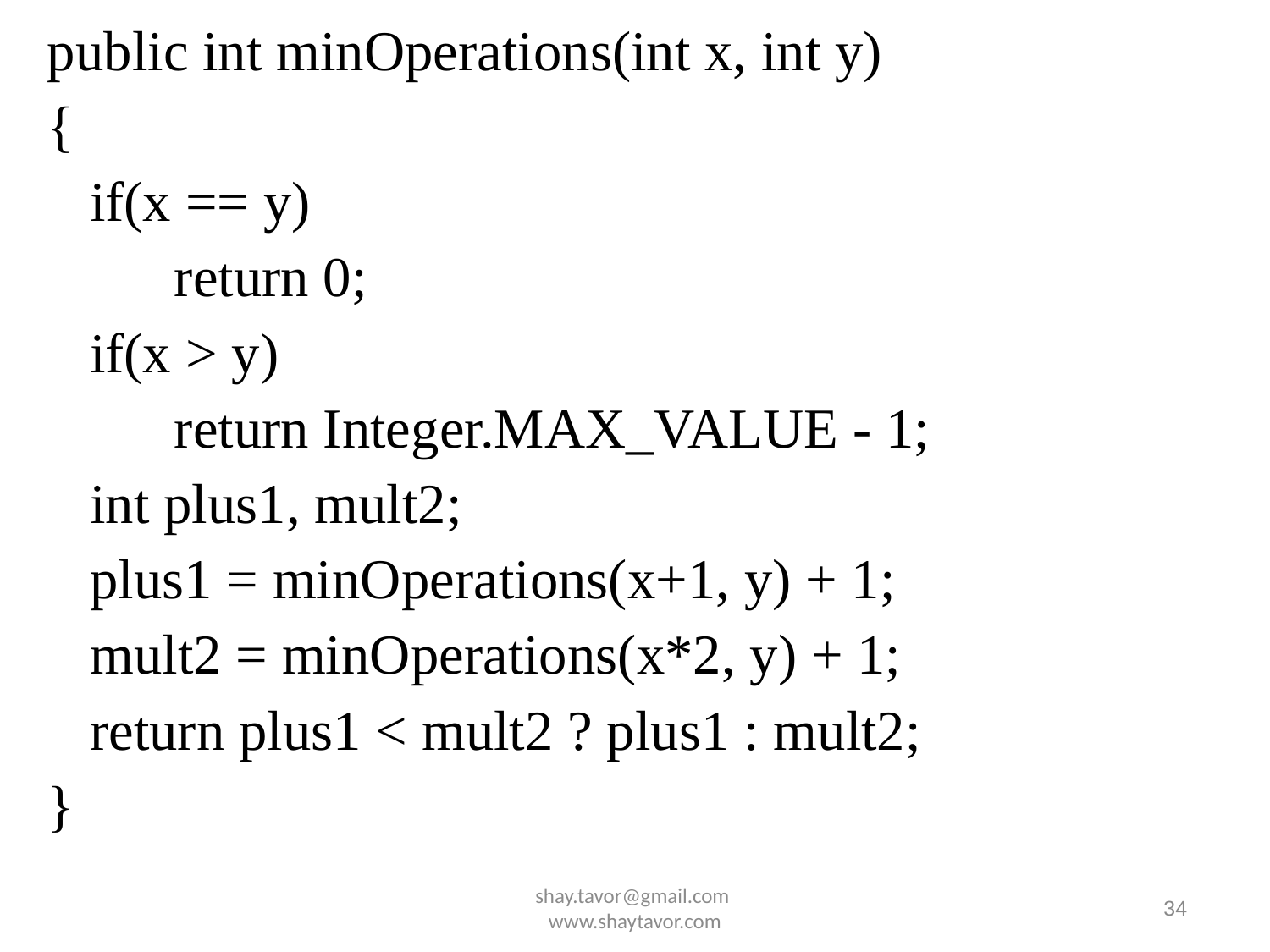

public int minOperations(int x, int y)
{
   if(x == y)
	return 0;
   if(x > y)
	return Integer.MAX_VALUE - 1;
   int plus1, mult2;
   plus1 = minOperations(x+1, y) + 1;
   mult2 = minOperations(x*2, y) + 1;
   return plus1 < mult2 ? plus1 : mult2;
}

shay.tavor@gmail.com  www.shaytavor.com
34